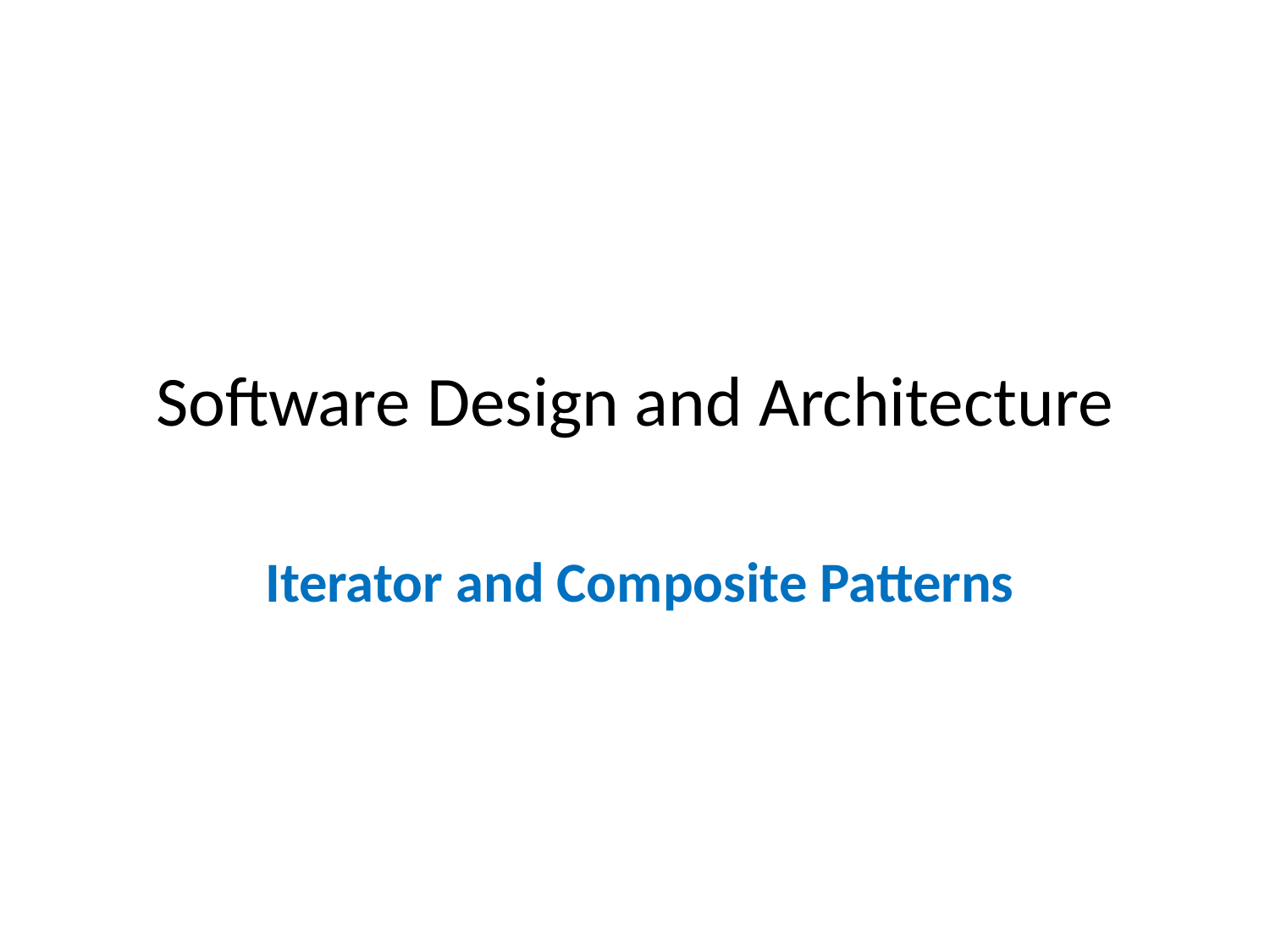

# Software Design and Architecture
 Iterator and Composite Patterns